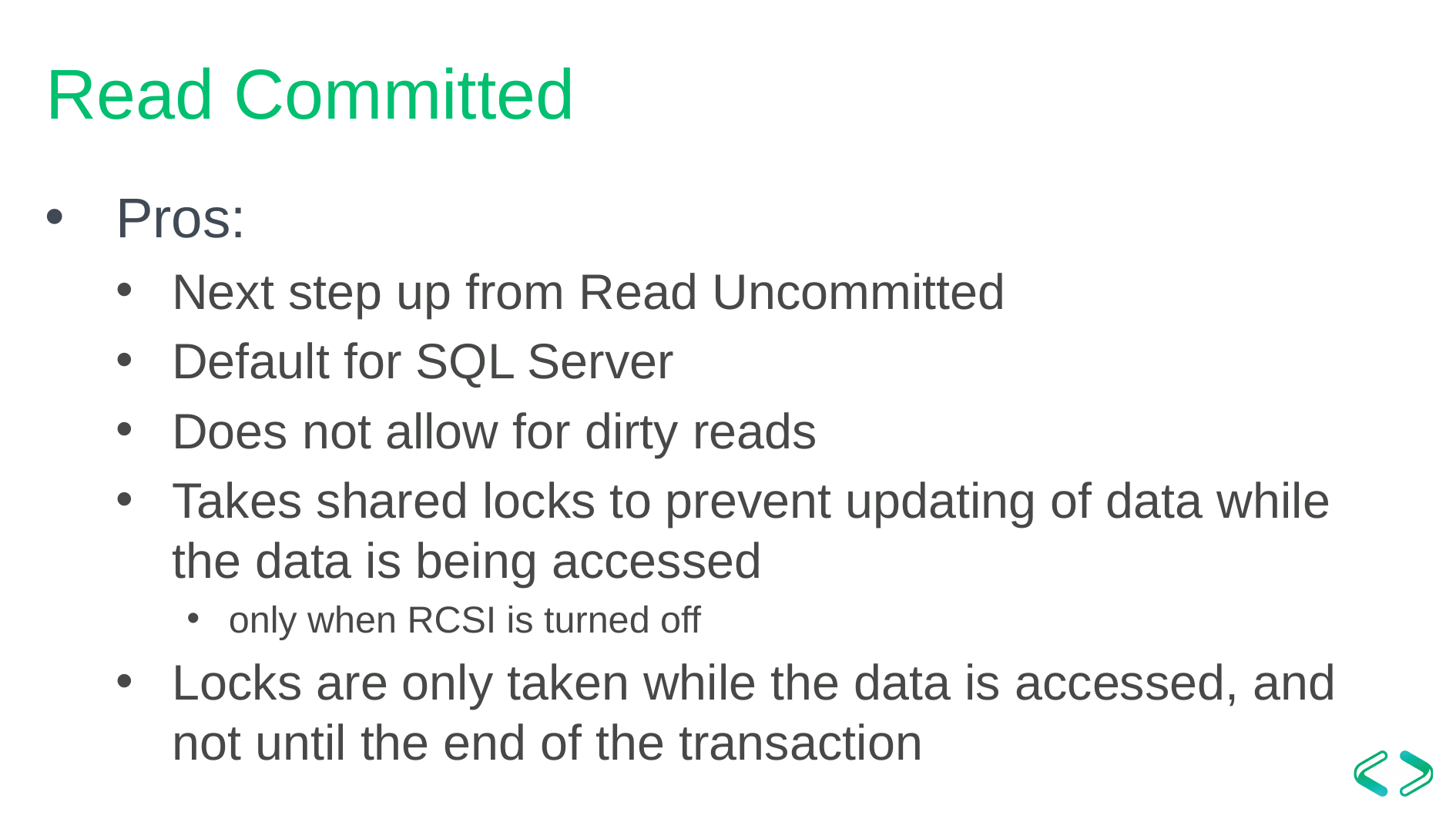

# Read Committed
Pros:
Next step up from Read Uncommitted
Default for SQL Server
Does not allow for dirty reads
Takes shared locks to prevent updating of data while the data is being accessed
only when RCSI is turned off
Locks are only taken while the data is accessed, and not until the end of the transaction